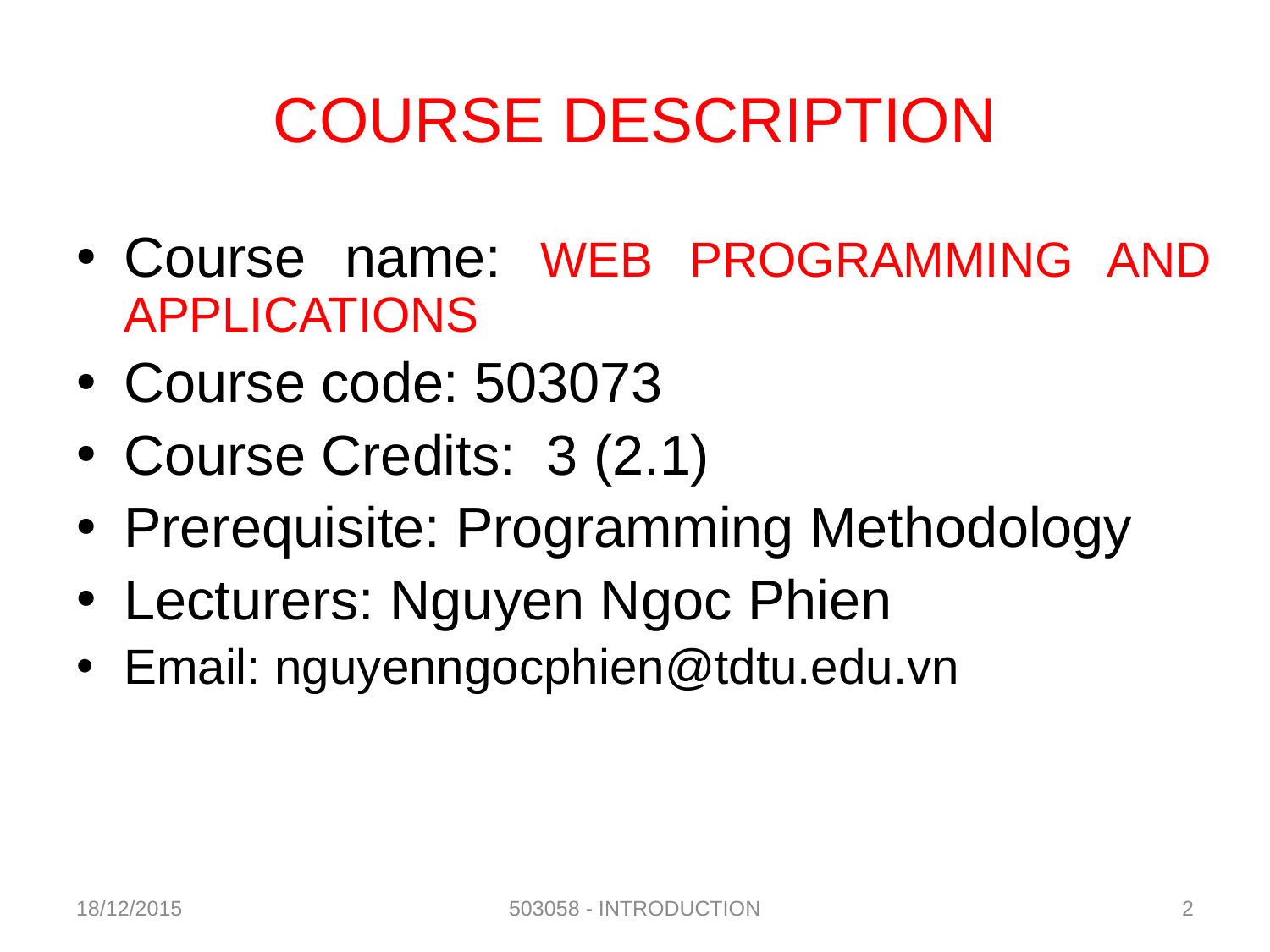

# COURSE DESCRIPTION
Course name: WEB PROGRAMMING AND APPLICATIONS
Course code: 503073
Course Credits:  3 (2.1)
Prerequisite: Programming Methodology
Lecturers: Nguyen Ngoc Phien
Email: nguyenngocphien@tdtu.edu.vn
18/12/2015
503058 - INTRODUCTION
 2